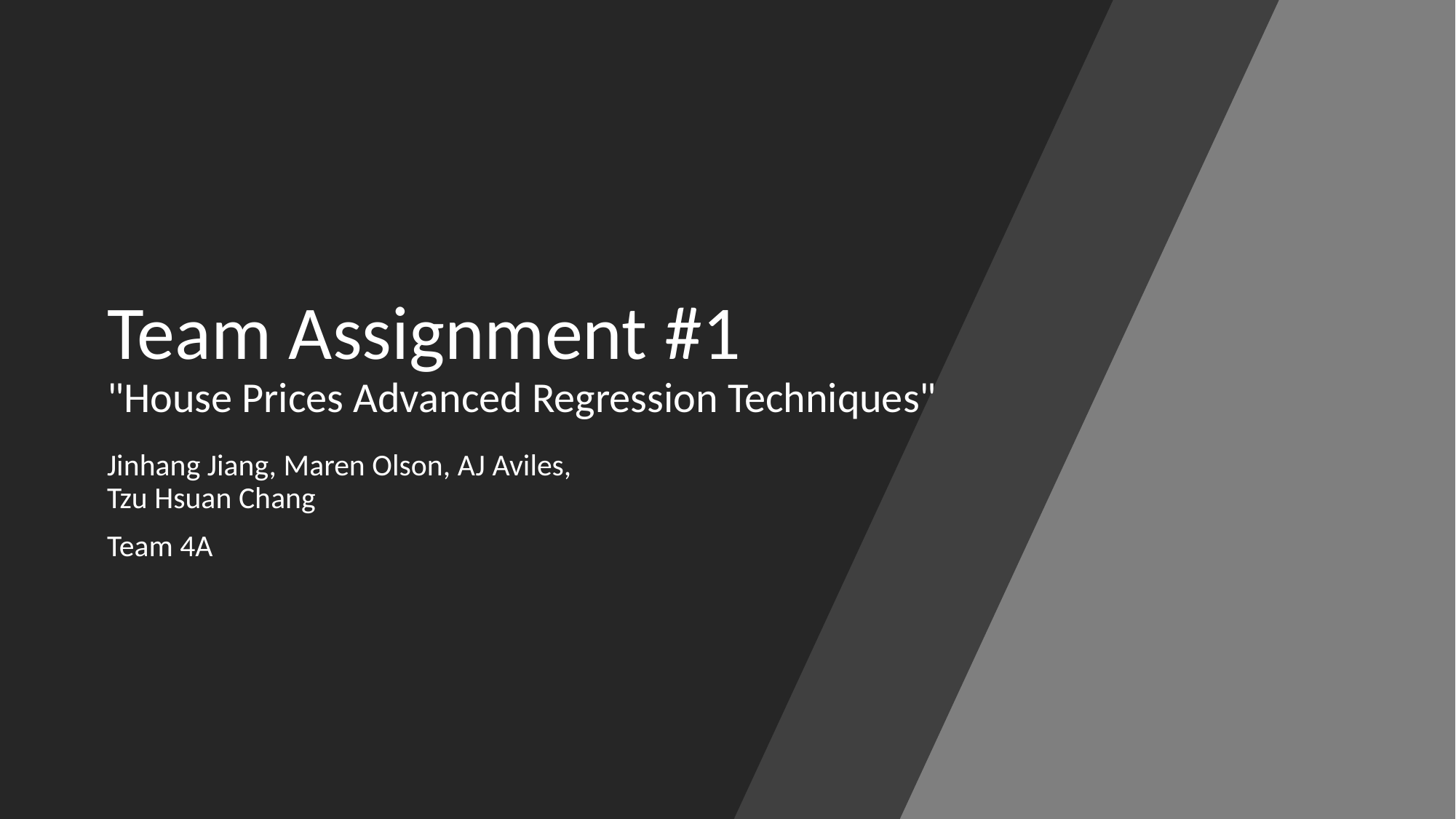

# Team Assignment #1 "House Prices Advanced Regression Techniques"
Jinhang Jiang, Maren Olson, AJ Aviles, Tzu Hsuan Chang
Team 4A